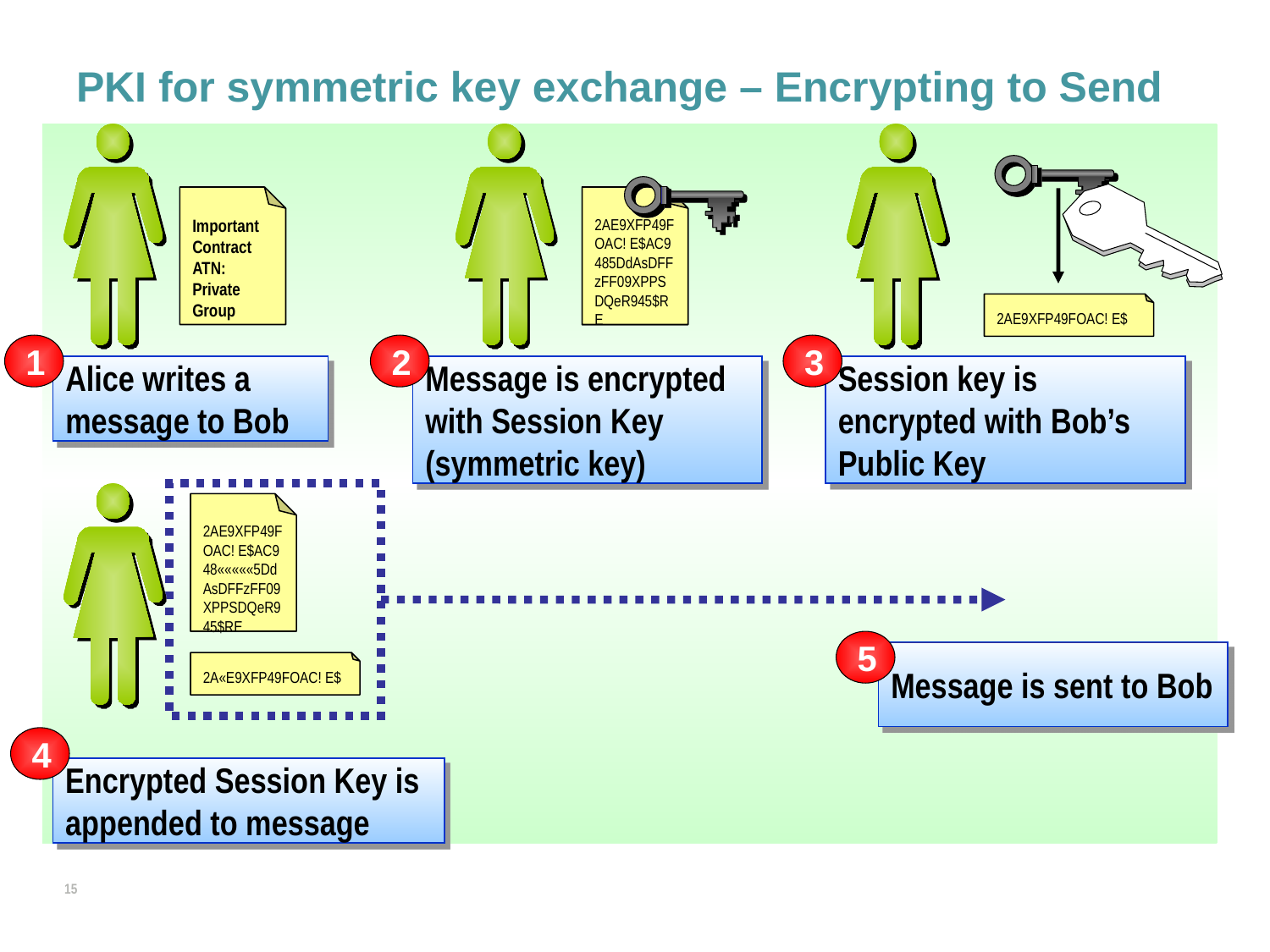

# PKI for symmetric key exchange – Encrypting to Send

Important Contract
ATN: Private Group
2
Message is encrypted with Session Key (symmetric key)

3
Session key is encrypted with Bob’s Public Key

Important Contract
ATN: Private Group
2AE9XFP49FOAC! E$AC9485DdAsDFFzFF09XPPSDQeR945$RE
2AE9XFP49FOAC! E$
1
Alice writes a message to Bob

2AE9XFP49FOAC! E$AC948«««««5DdAsDFFzFF09XPPSDQeR945$RE
2A«E9XFP49FOAC! E$
4
Encrypted Session Key is appended to message

5
Message is sent to Bob
15